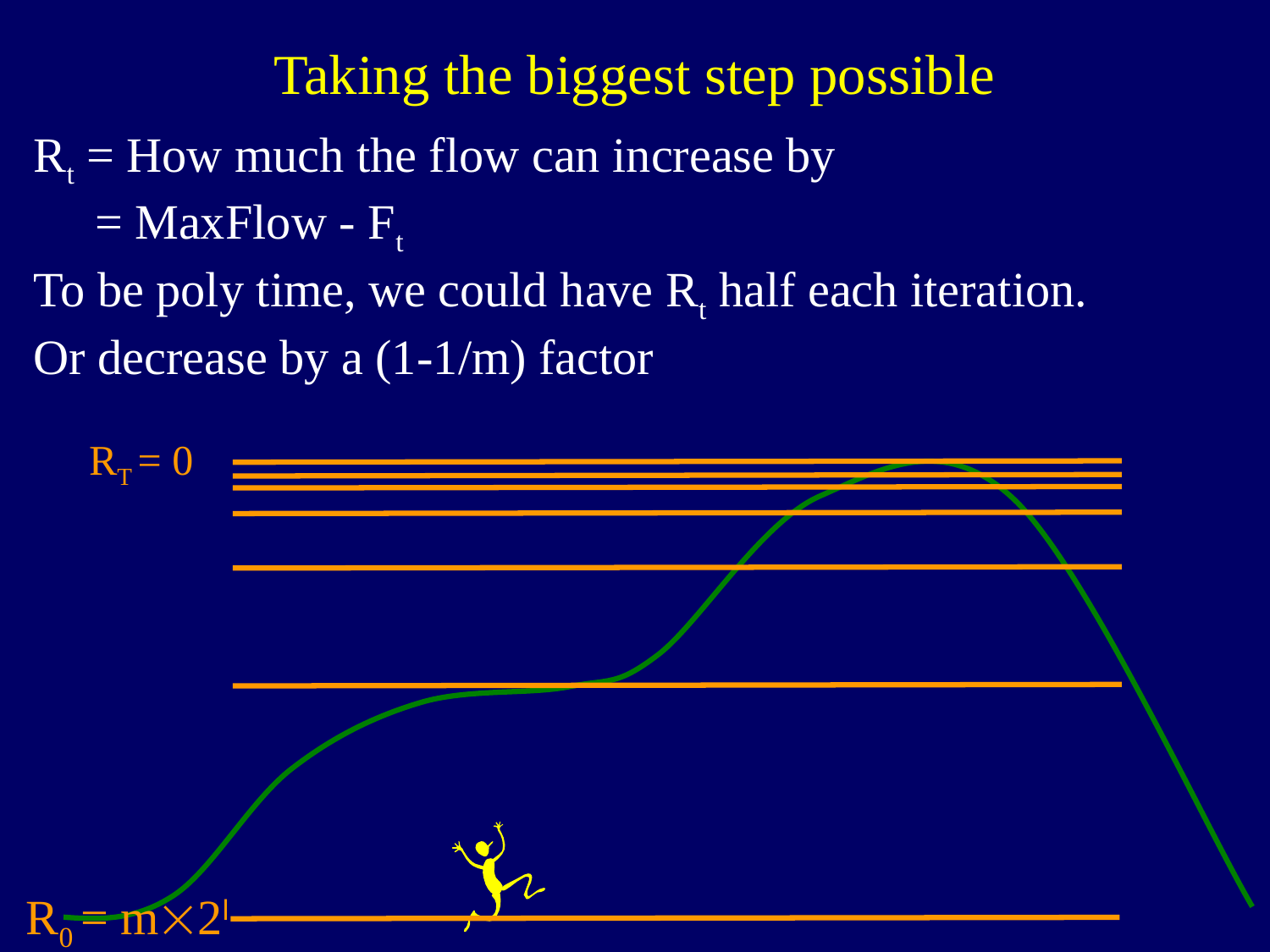

Taking the biggest step possible
Rt = How much the flow can increase by
     = MaxFlow - Ft
To be poly time, we could have Rt half each iteration.
Or decrease by a (1-1/m) factor
RT = 0

R0 = m×2l
= 0